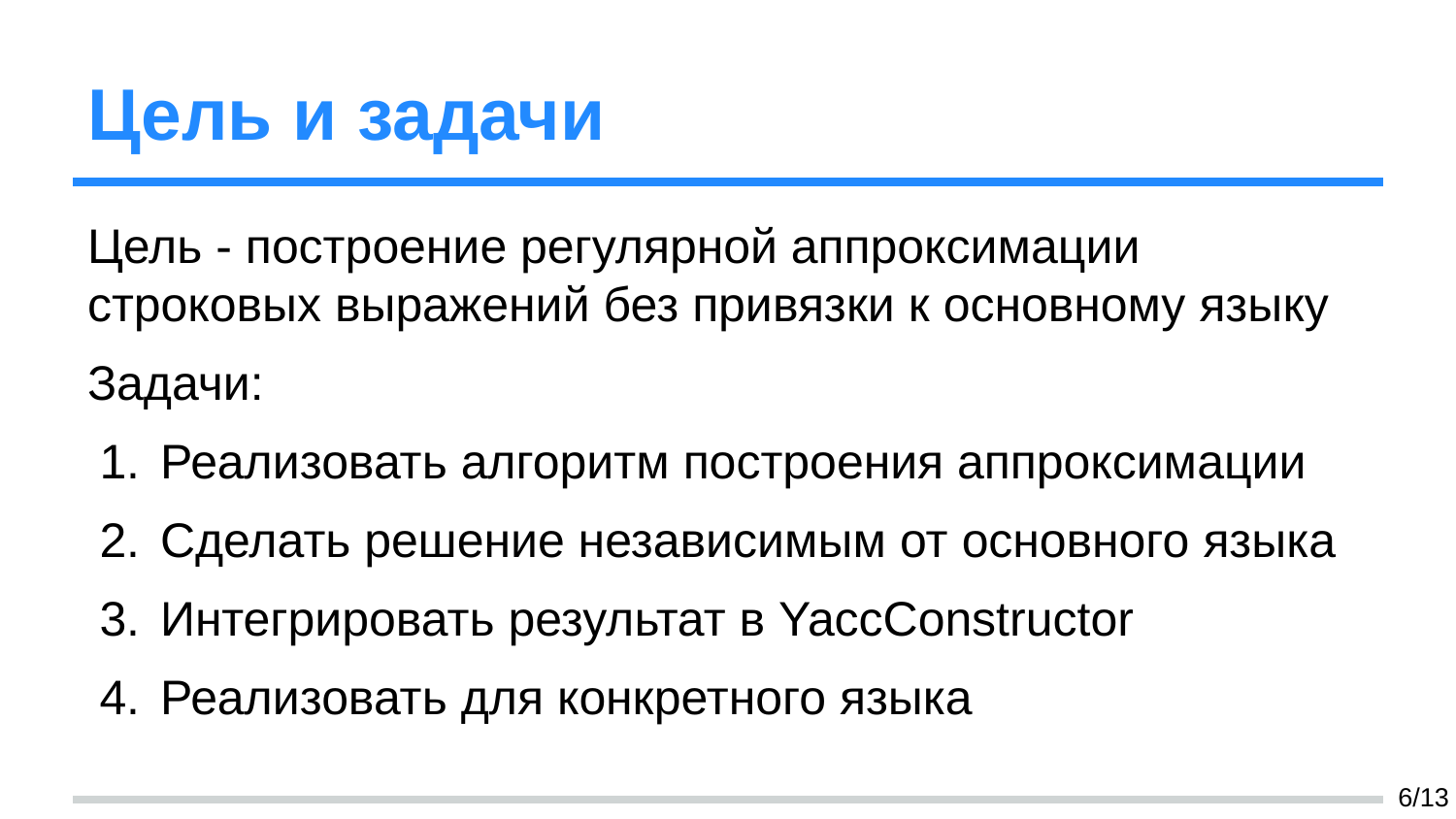

# Цель и задачи
Цель - построение регулярной аппроксимации строковых выражений без привязки к основному языку
Задачи:
Реализовать алгоритм построения аппроксимации
Сделать решение независимым от основного языка
Интегрировать результат в YaccConstructor
Реализовать для конкретного языка
6/13